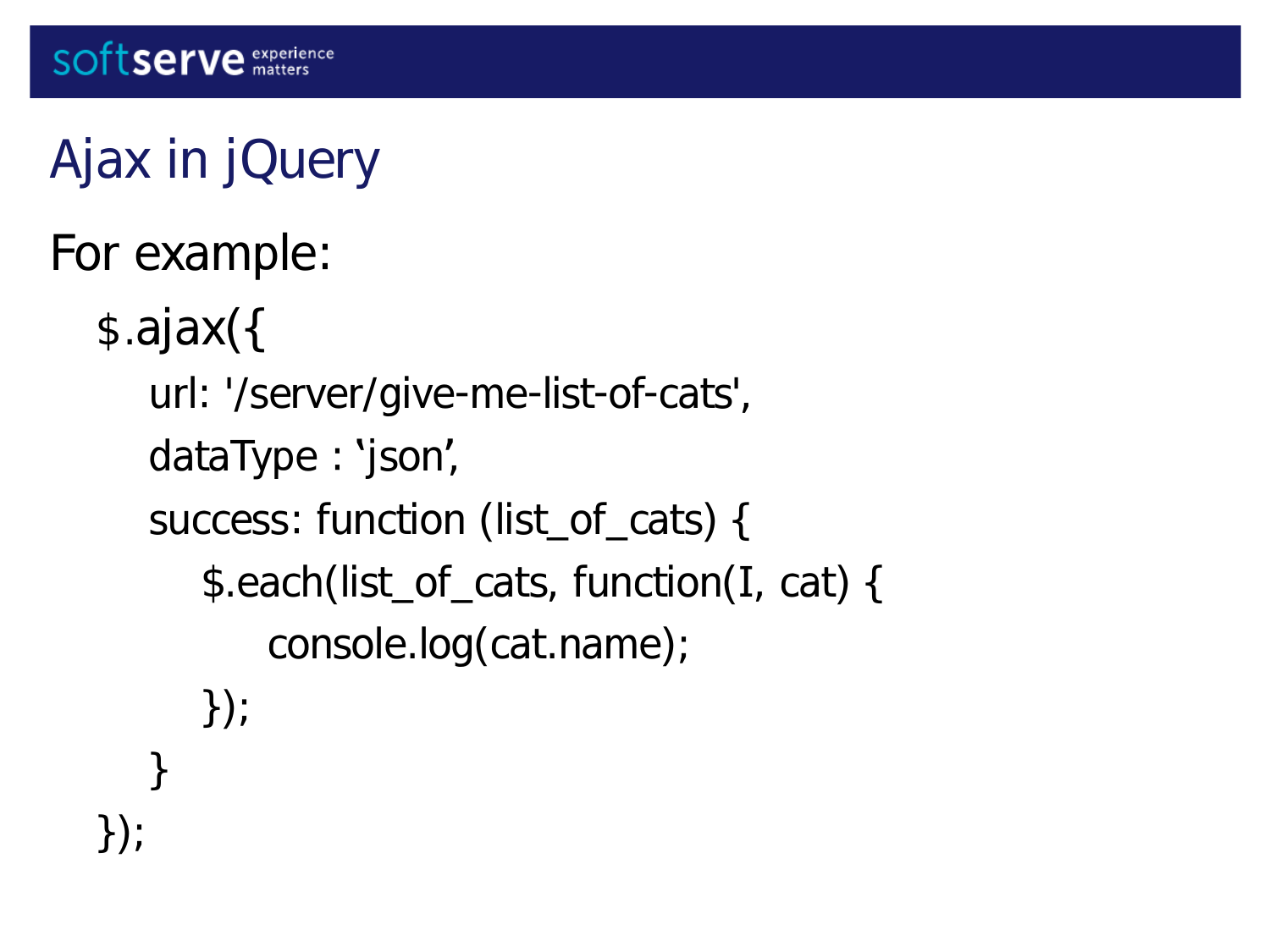

Ajax in jQuery
For example:

$.ajax({
    url: '/server/give-me-list-of-cats',
    dataType : ‘json’,
    success: function (list_of_cats) {
        $.each(list_of_cats, function(I, cat) {
             console.log(cat.name);
        });
    }
});